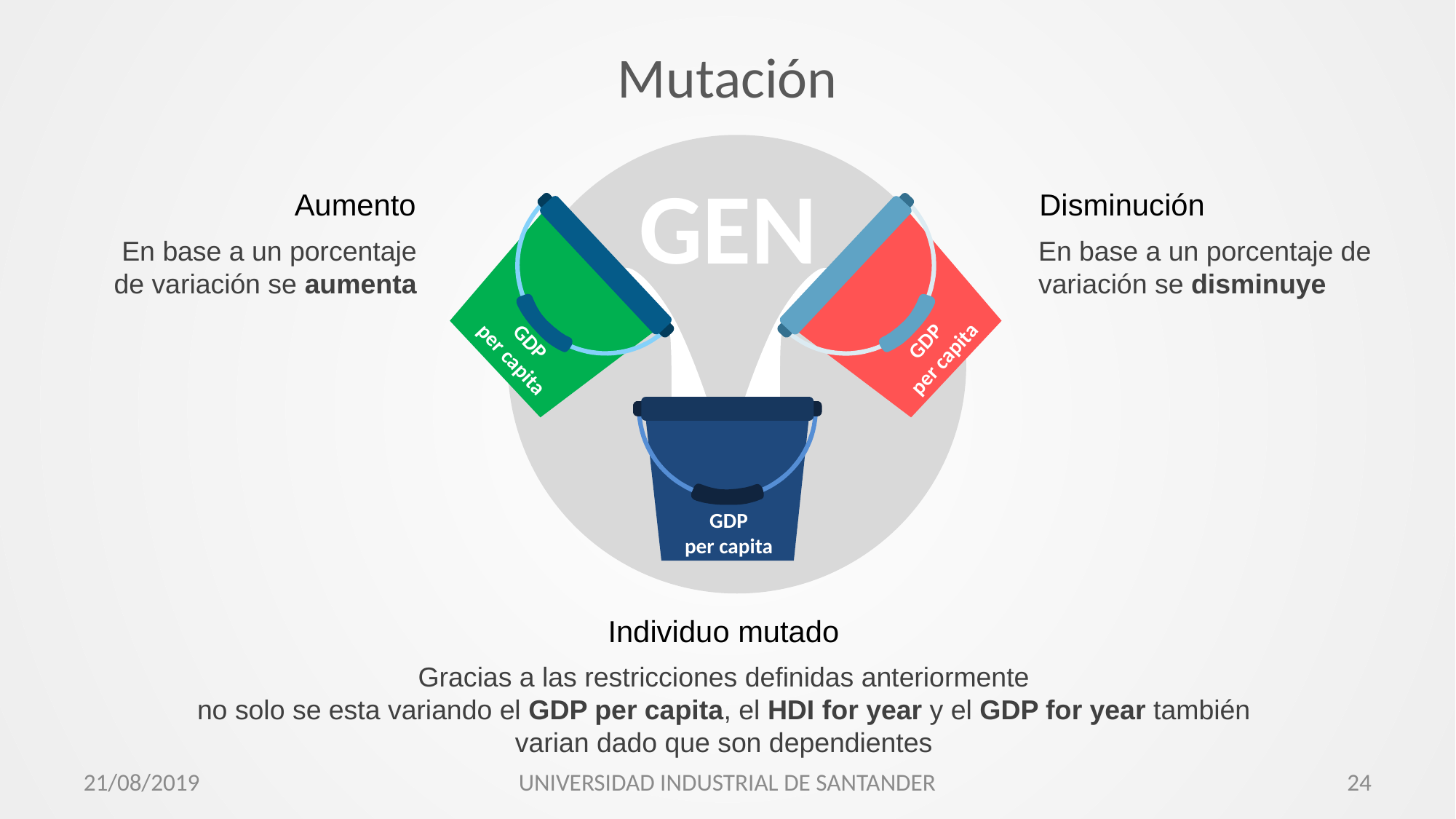

# Mutación

GEN
Aumento
En base a un porcentaje de variación se aumenta
Disminución
En base a un porcentaje de variación se disminuye

GDP
per capita
GDP
per capita

GDP
per capita
Individuo mutado
Gracias a las restricciones definidas anteriormente
no solo se esta variando el GDP per capita, el HDI for year y el GDP for year también varian dado que son dependientes
21/08/2019
UNIVERSIDAD INDUSTRIAL DE SANTANDER
24